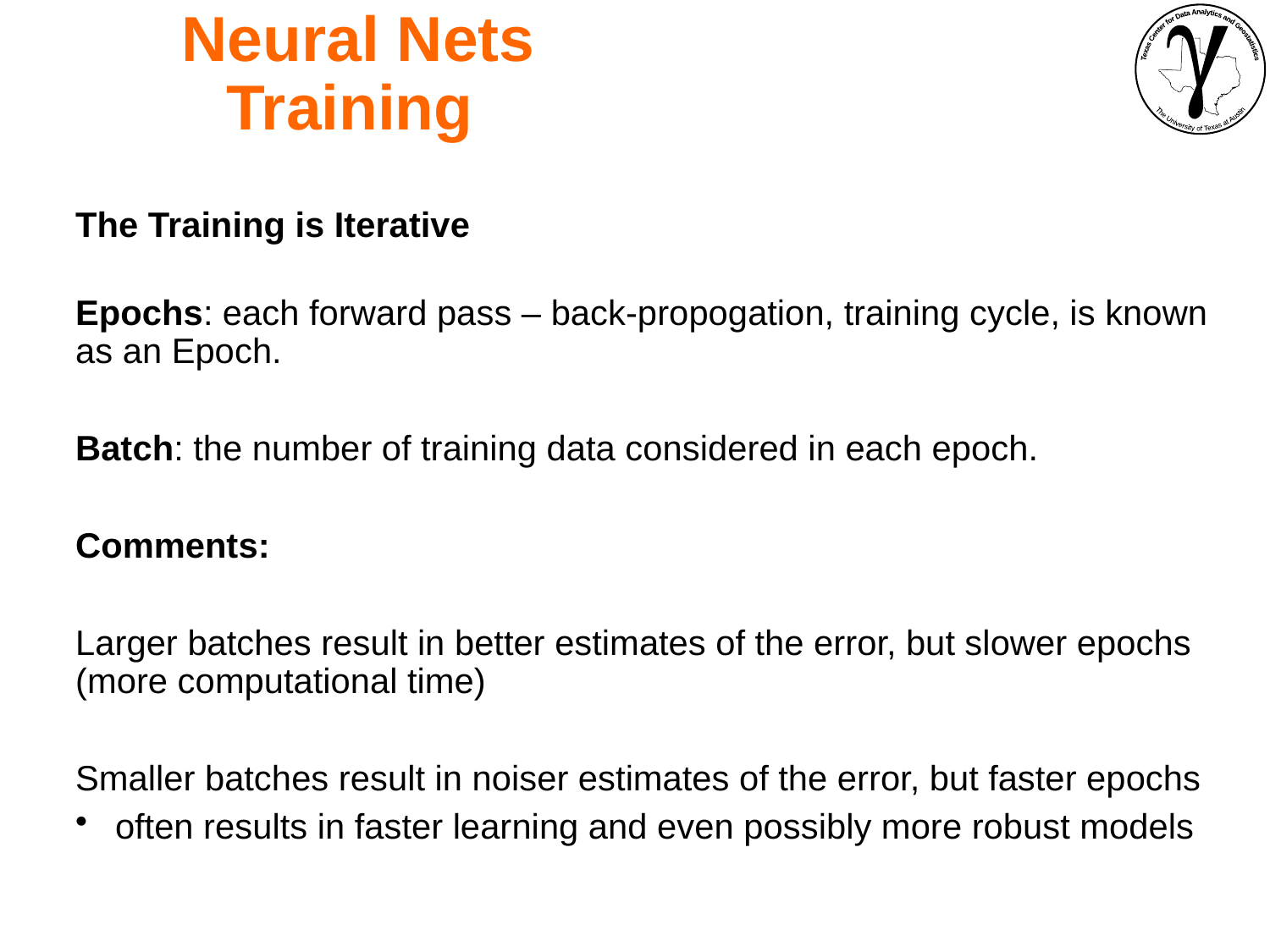

Neural Nets
Training
The Training is Iterative

Epochs: each forward pass – back-propogation, training cycle, is known as an Epoch.

Batch: the number of training data considered in each epoch.

Comments:

Larger batches result in better estimates of the error, but slower epochs (more computational time)

Smaller batches result in noiser estimates of the error, but faster epochs
often results in faster learning and even possibly more robust models